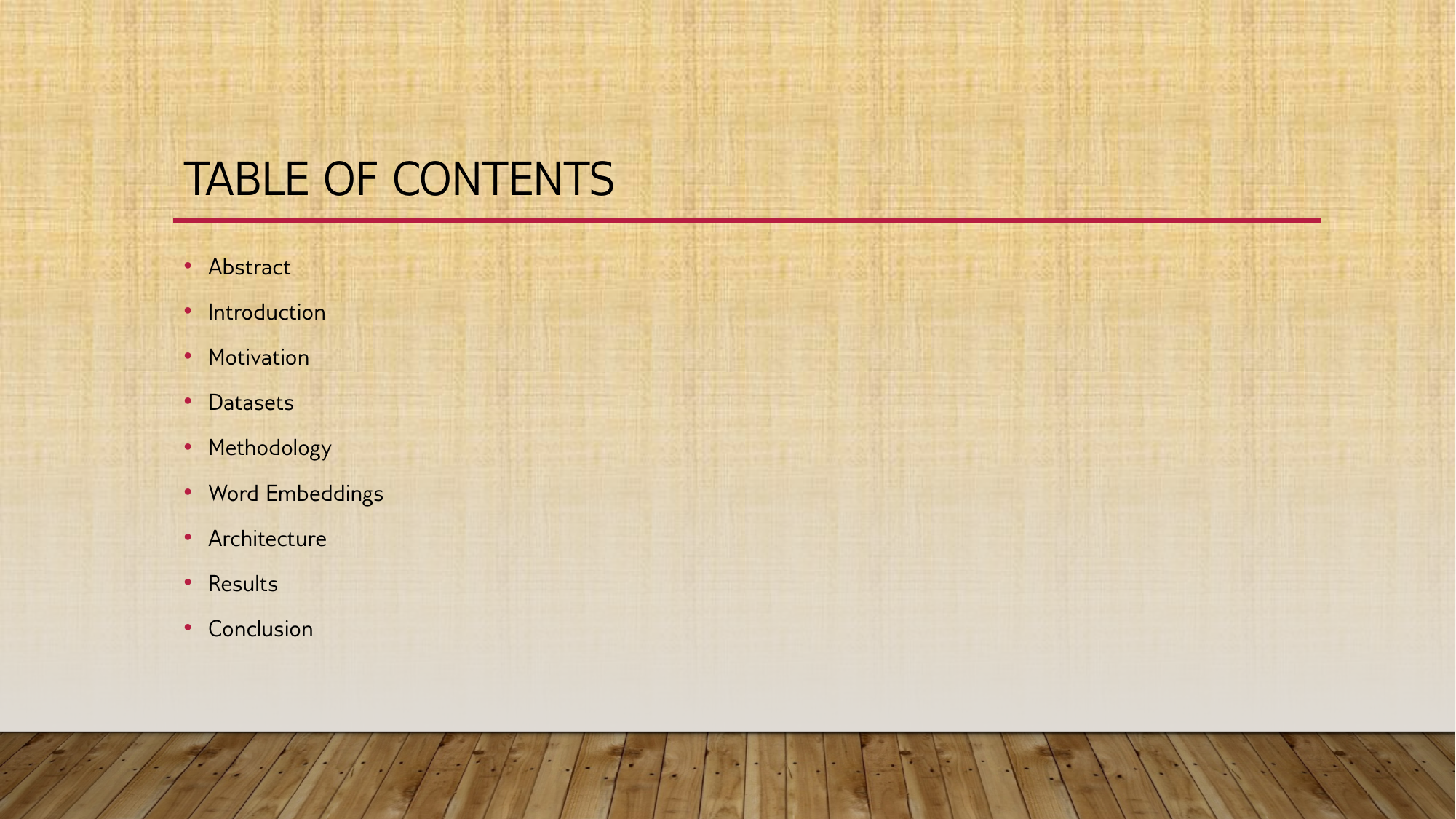

# TABLE OF CONTENTS
Abstract
Introduction
Motivation
Datasets
Methodology
Word Embeddings
Architecture
Results
Conclusion